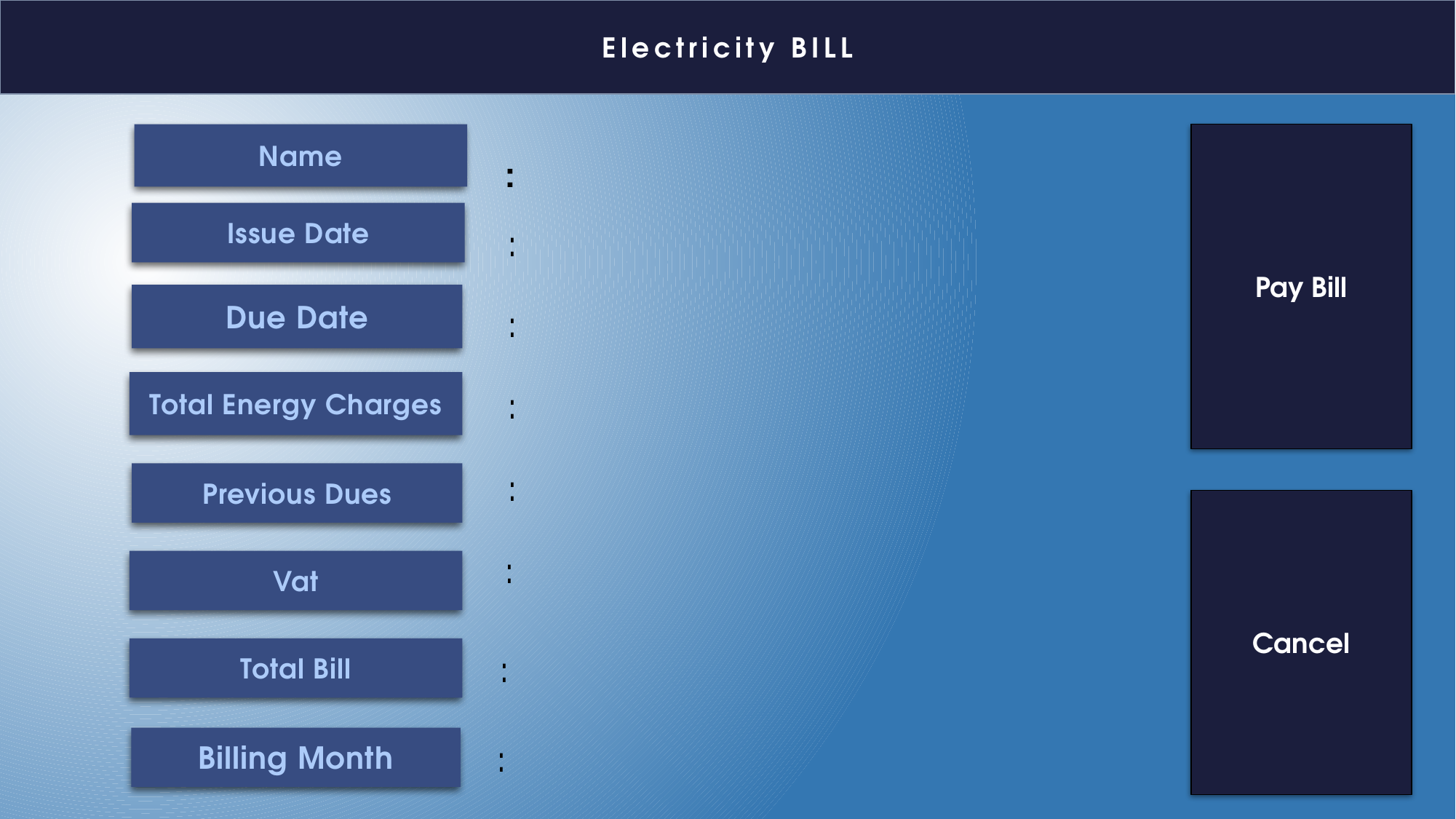

Electricity BILL
Name
Pay Bill
:
Issue Date
:
Due Date
:
Total Energy Charges
:
Previous Dues
:
Cancel
Vat
:
Total Bill
:
Billing Month
: